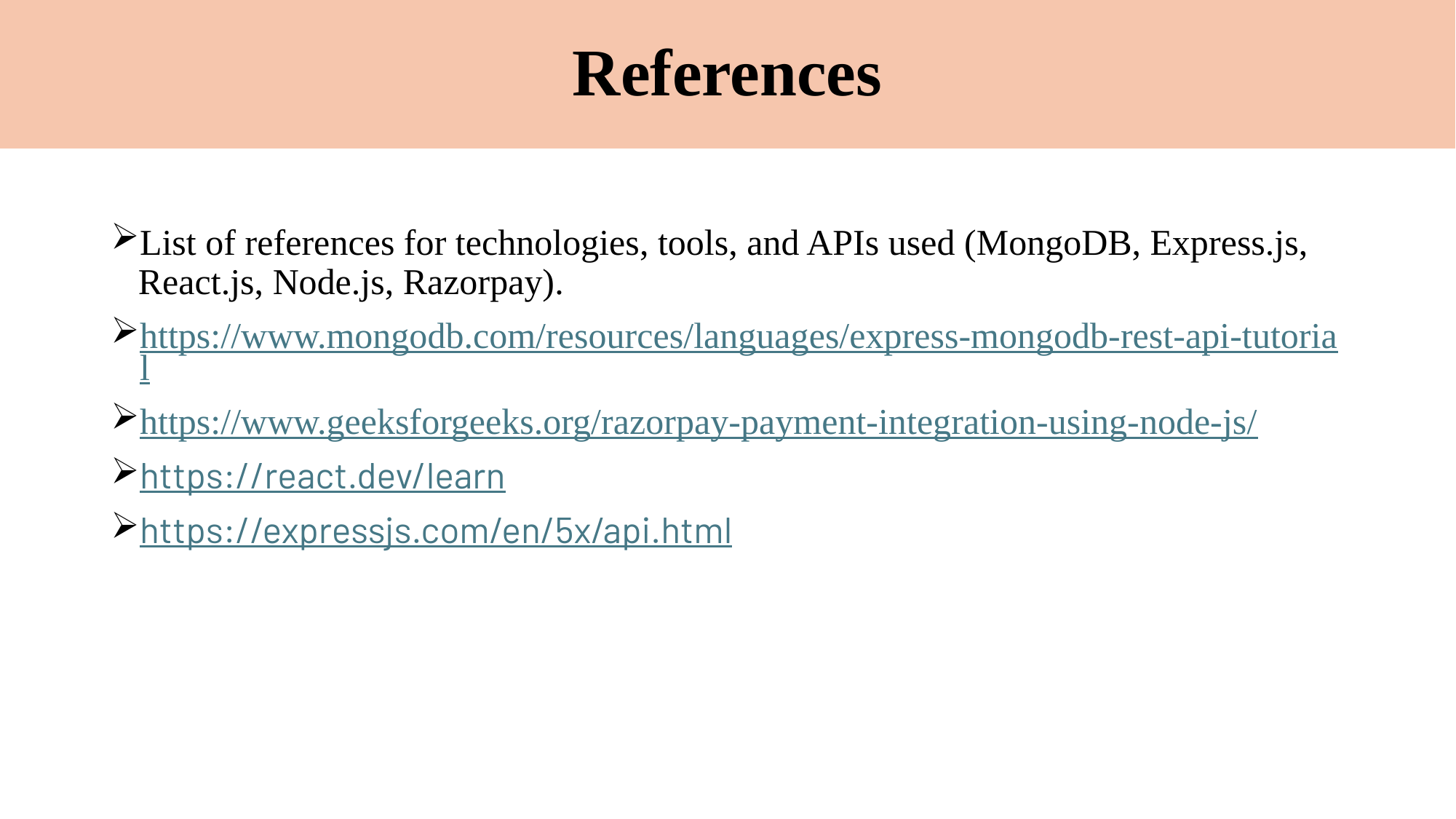

# References
List of references for technologies, tools, and APIs used (MongoDB, Express.js, React.js, Node.js, Razorpay).
https://www.mongodb.com/resources/languages/express-mongodb-rest-api-tutorial
https://www.geeksforgeeks.org/razorpay-payment-integration-using-node-js/
https://react.dev/learn
https://expressjs.com/en/5x/api.html